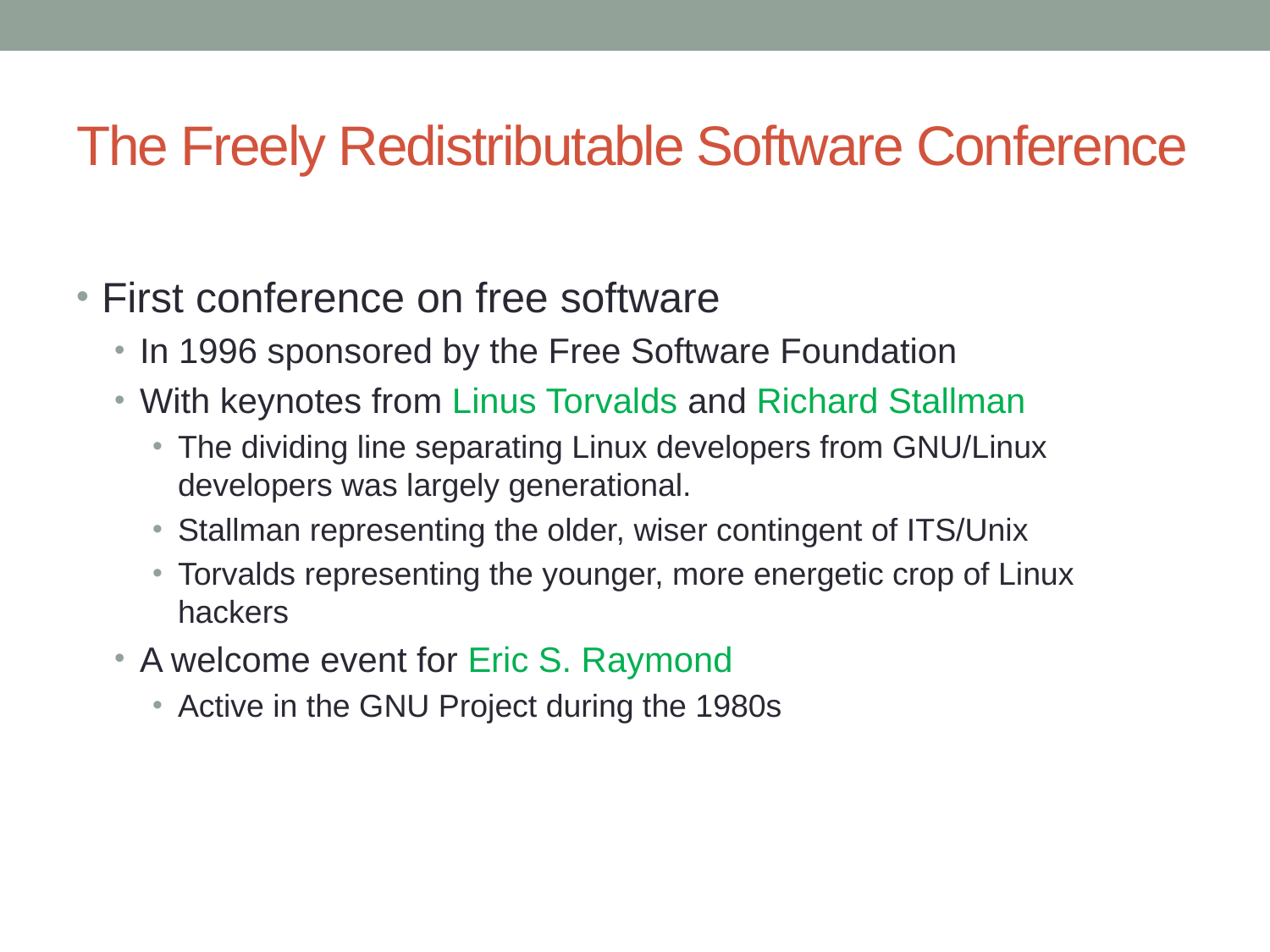

# The Freely Redistributable Software Conference
First conference on free software
In 1996 sponsored by the Free Software Foundation
With keynotes from Linus Torvalds and Richard Stallman
The dividing line separating Linux developers from GNU/Linux developers was largely generational.
Stallman representing the older, wiser contingent of ITS/Unix
Torvalds representing the younger, more energetic crop of Linux hackers
A welcome event for Eric S. Raymond
Active in the GNU Project during the 1980s